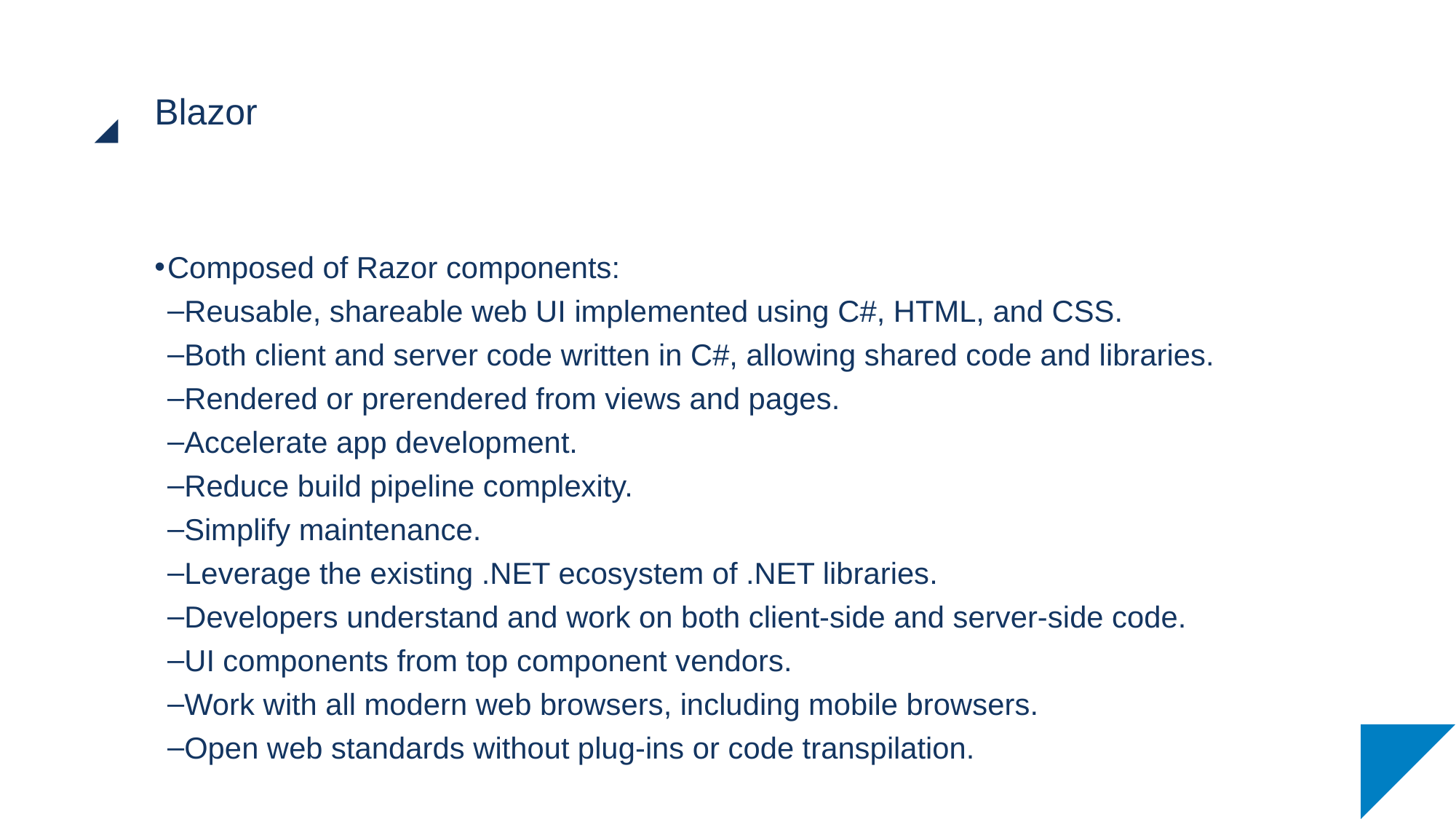

# Blazor
Composed of Razor components:
Reusable, shareable web UI implemented using C#, HTML, and CSS.
Both client and server code written in C#, allowing shared code and libraries.
Rendered or prerendered from views and pages.
Accelerate app development.
Reduce build pipeline complexity.
Simplify maintenance.
Leverage the existing .NET ecosystem of .NET libraries.
Developers understand and work on both client-side and server-side code.
UI components from top component vendors.
Work with all modern web browsers, including mobile browsers.
Open web standards without plug-ins or code transpilation.